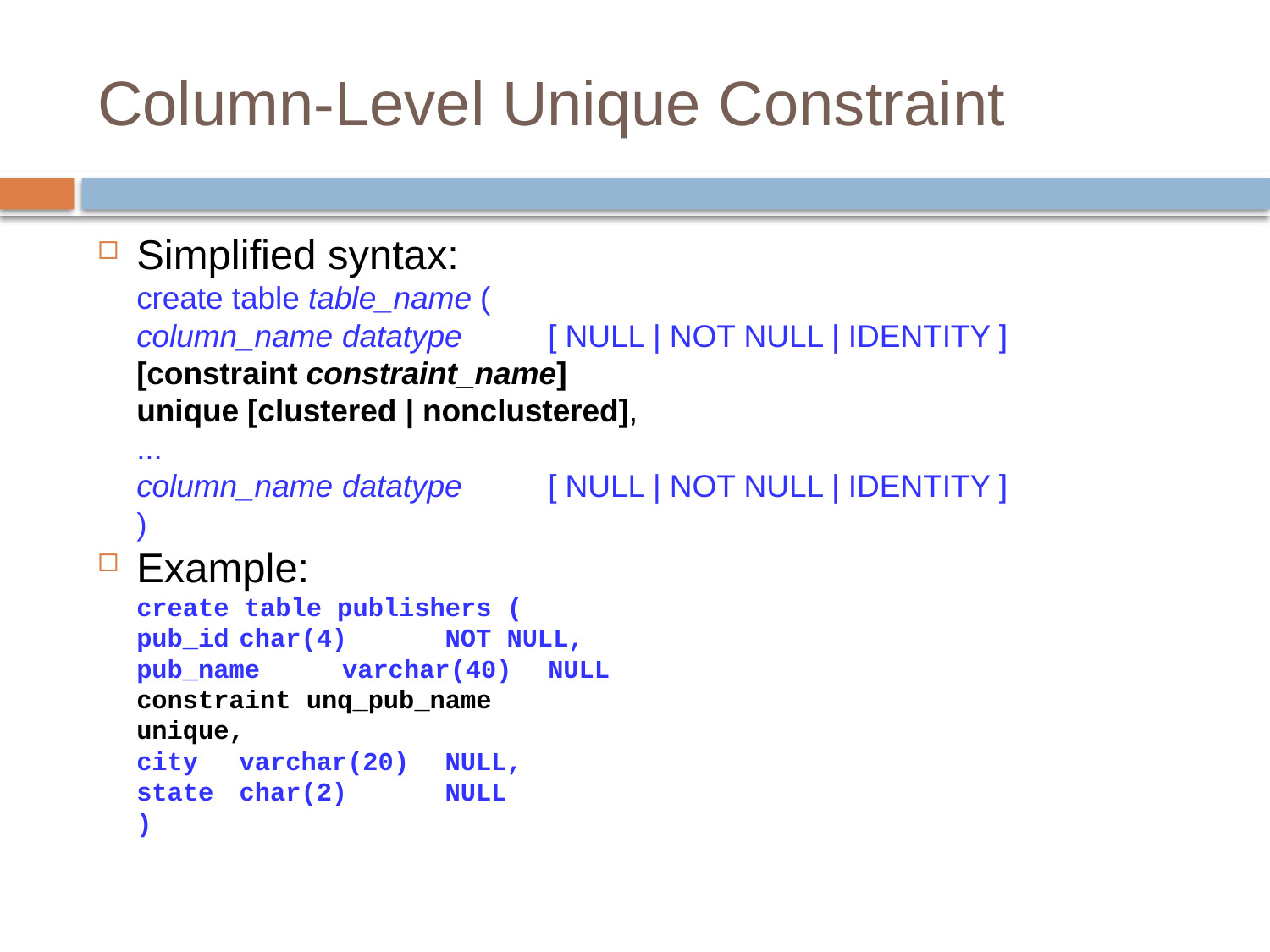

# Column-Level Unique Constraint
Simplified syntax:
	create table table_name (
		column_name	datatype		[ NULL | NOT NULL | IDENTITY ]
			[constraint constraint_name]
			unique [clustered | nonclustered],
		...
		column_name	datatype		[ NULL | NOT NULL | IDENTITY ]
	)
Example:
	create table publishers (
		pub_id		char(4)	NOT NULL,
		pub_name	varchar(40)	NULL
			constraint unq_pub_name
			unique,
		city		varchar(20)	NULL,
		state		char(2)	NULL
	)